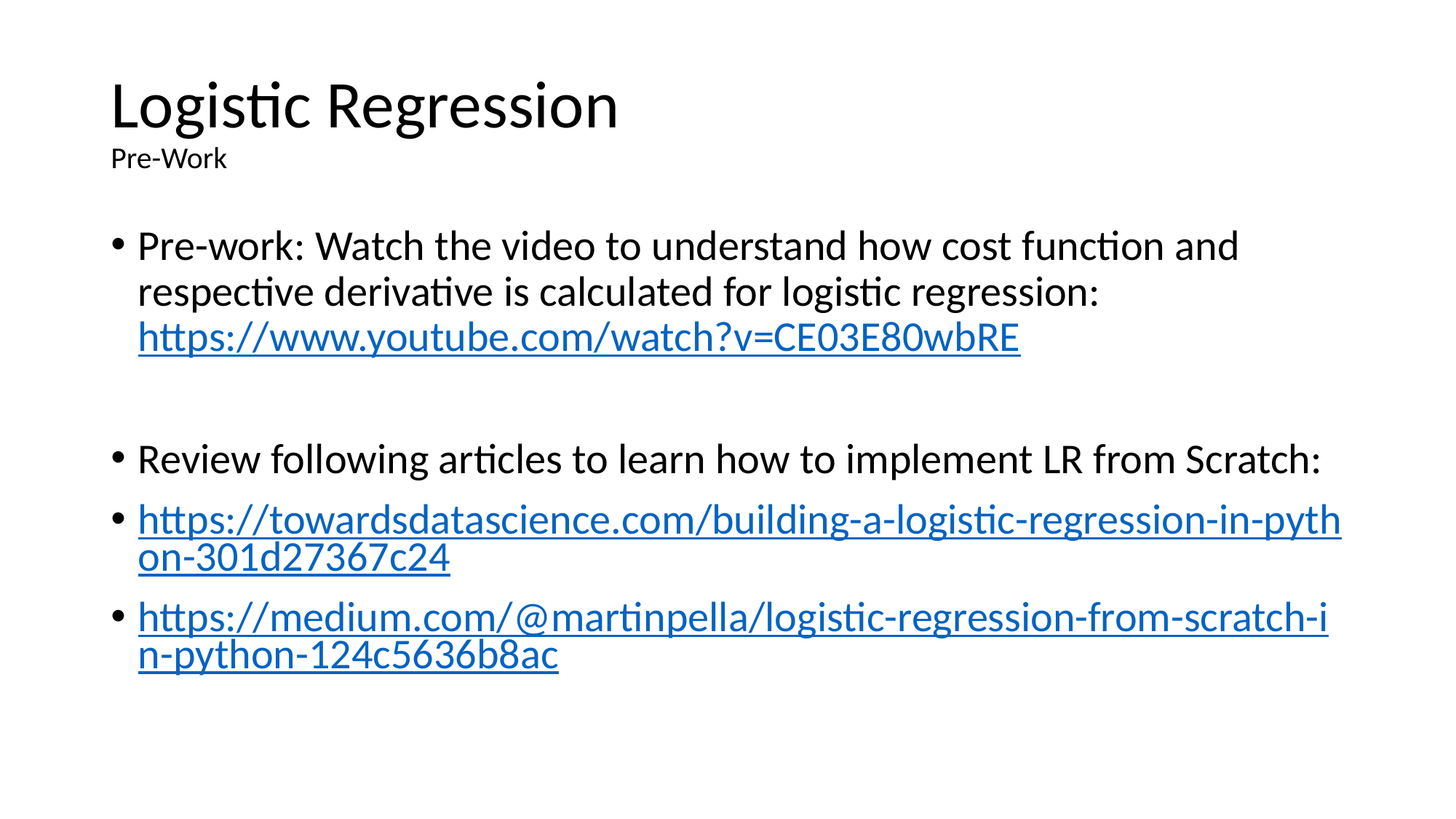

# Logistic Regression Pre-Work
Pre-work: Watch the video to understand how cost function and respective derivative is calculated for logistic regression: https://www.youtube.com/watch?v=CE03E80wbRE

Review following articles to learn how to implement LR from Scratch:
https://towardsdatascience.com/building-a-logistic-regression-in-python-301d27367c24
https://medium.com/@martinpella/logistic-regression-from-scratch-in-python-124c5636b8ac